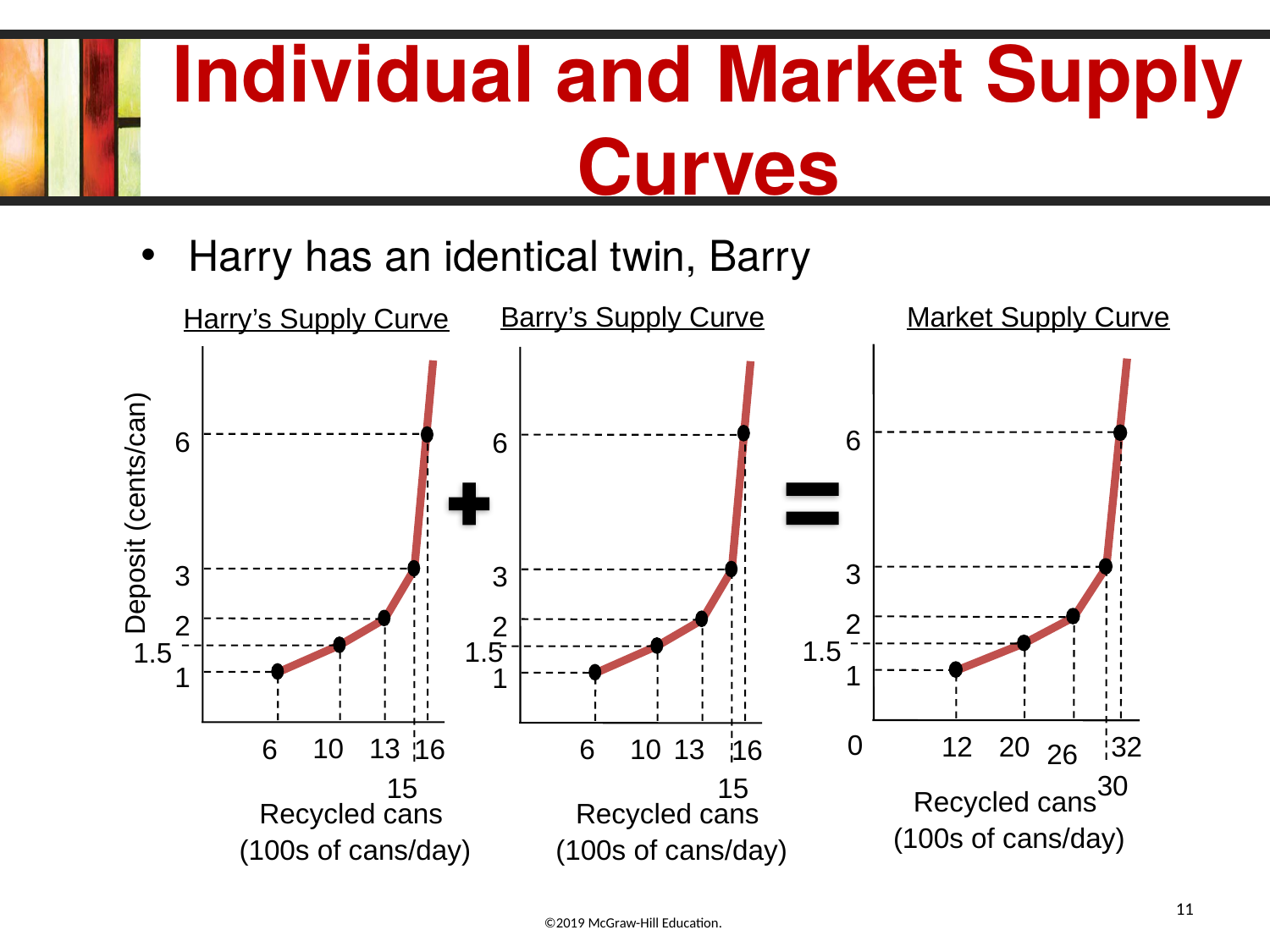

# Individual and Market Supply Curves
Harry has an identical twin, Barry

Market Supply Curve
Barry’s Supply Curve
Harry’s Supply Curve

6
6
6

32
16
16

Deposit (cents/can)
3
3
3

2
2
2

13
13
26
30
15
15
1.5
1.5
1.5

20
10
10
1
1
1

12
6
6

0

Recycled cans
(100s of cans/day)
Recycled cans
(100s of cans/day)
Recycled cans
(100s of cans/day)
11
6-11
©2019 McGraw-Hill Education.